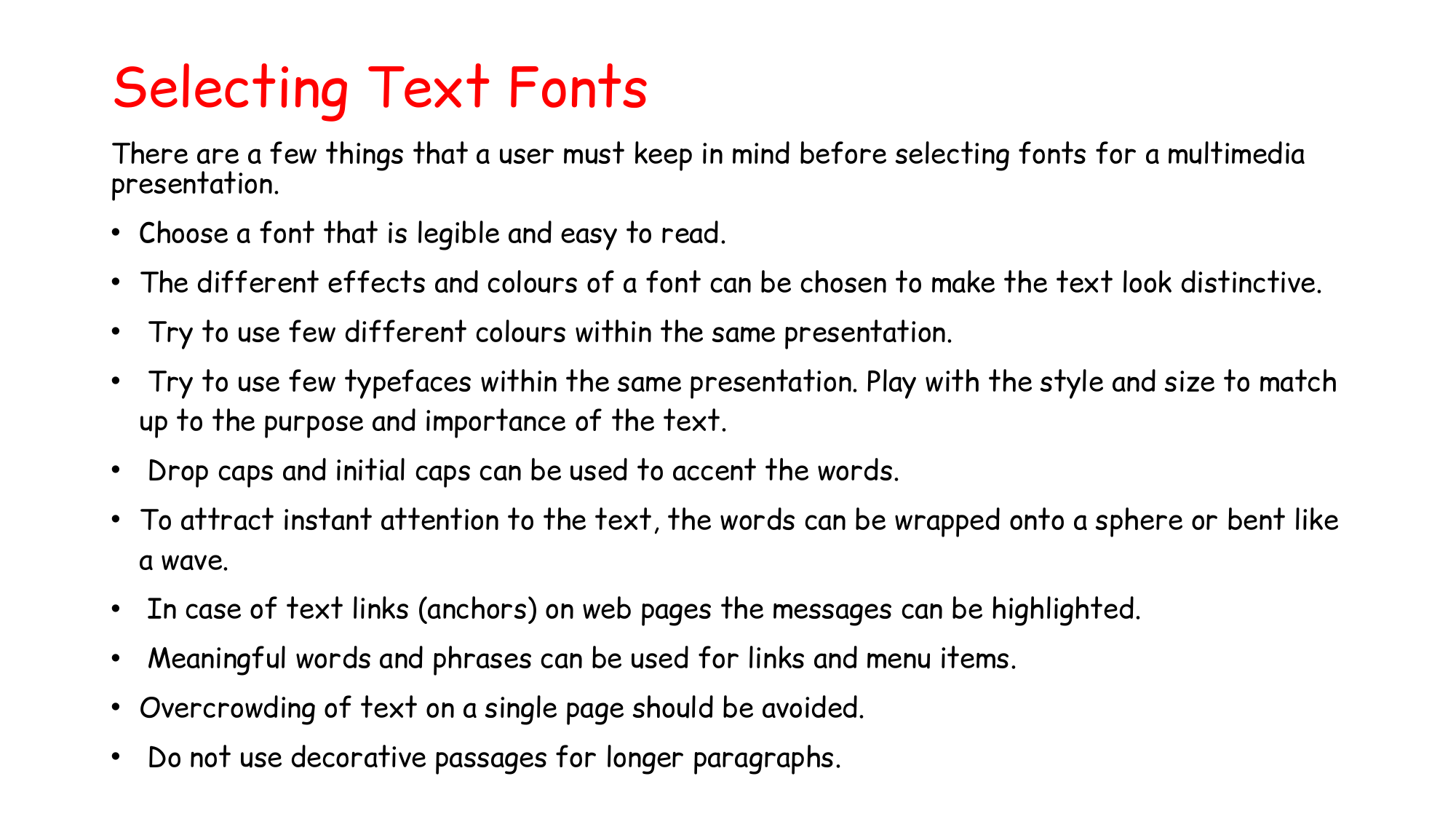

# Selecting Text Fonts
There are a few things that a user must keep in mind before selecting fonts for a multimedia presentation.
Choose a font that is legible and easy to read.
The different effects and colours of a font can be chosen to make the text look distinctive.
 Try to use few different colours within the same presentation.
 Try to use few typefaces within the same presentation. Play with the style and size to match up to the purpose and importance of the text.
 Drop caps and initial caps can be used to accent the words.
To attract instant attention to the text, the words can be wrapped onto a sphere or bent like a wave.
 In case of text links (anchors) on web pages the messages can be highlighted.
 Meaningful words and phrases can be used for links and menu items.
Overcrowding of text on a single page should be avoided.
 Do not use decorative passages for longer paragraphs.